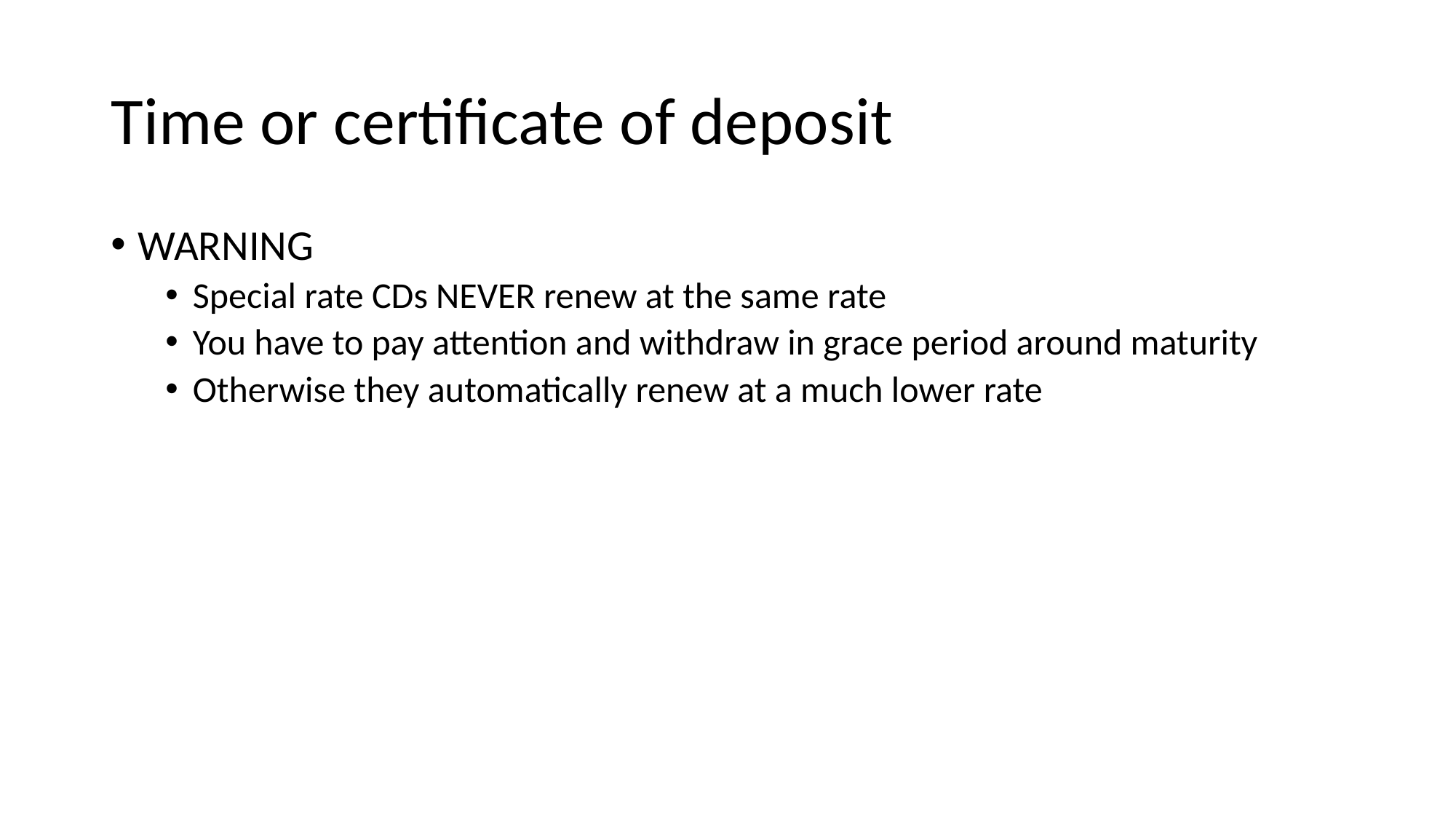

# Time or certificate of deposit
WARNING
Special rate CDs NEVER renew at the same rate
You have to pay attention and withdraw in grace period around maturity
Otherwise they automatically renew at a much lower rate